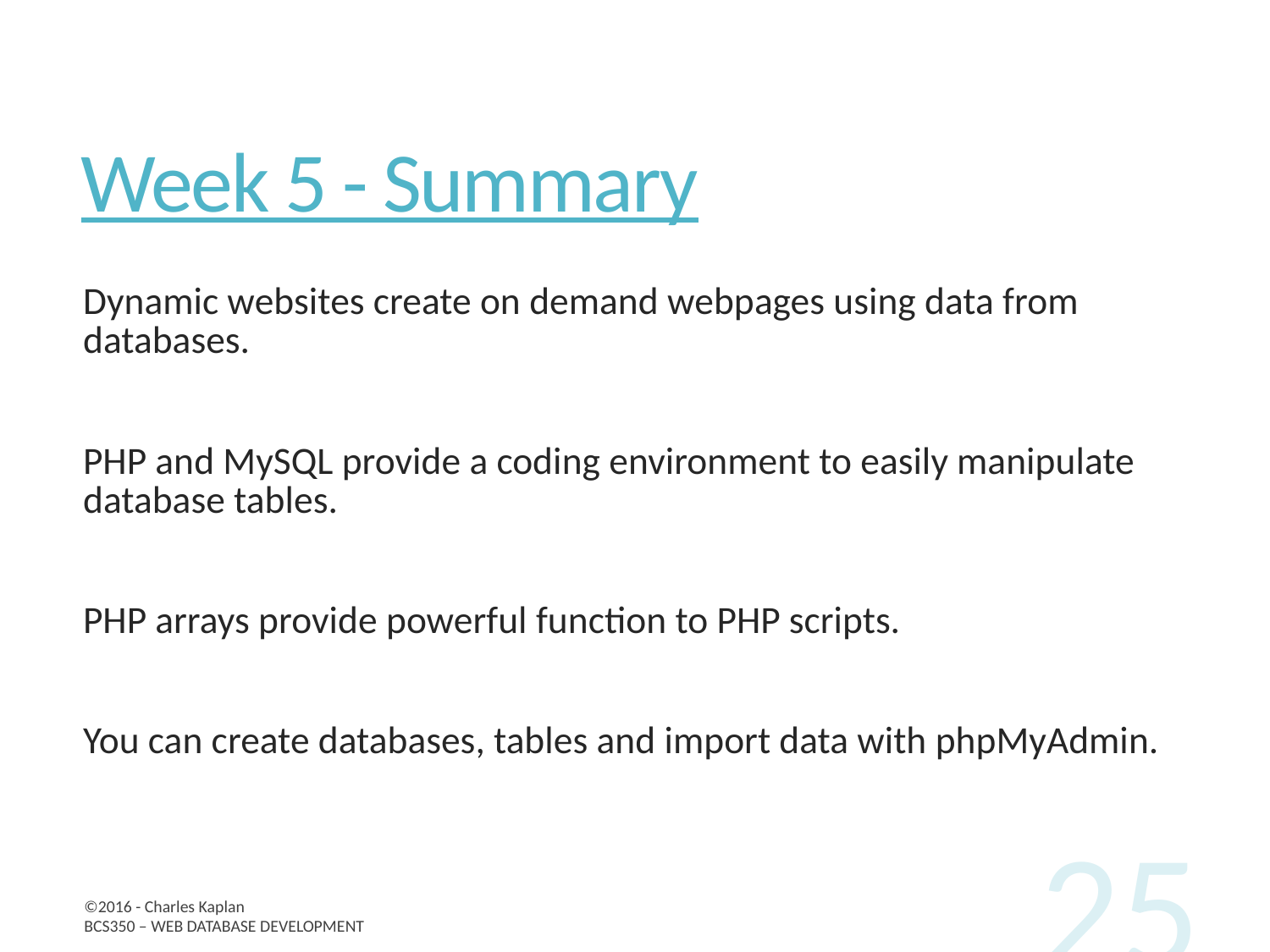

# Week 5 - Summary
Dynamic websites create on demand webpages using data from databases.

PHP and MySQL provide a coding environment to easily manipulate database tables.

PHP arrays provide powerful function to PHP scripts.

You can create databases, tables and import data with phpMyAdmin.
25
©2016 - Charles Kaplan
BCS350 – Web Database Development